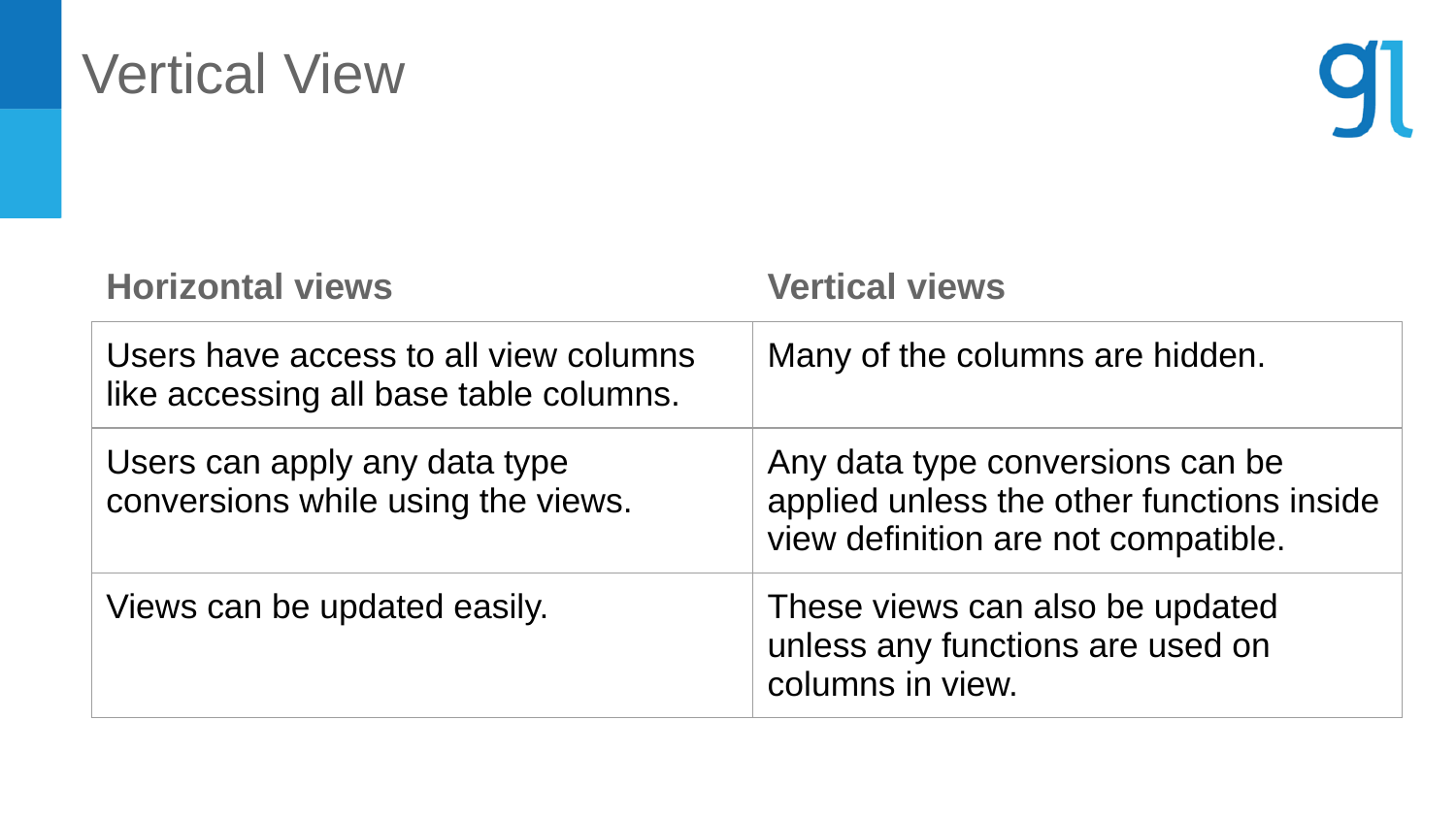

Vertical View

| Horizontal views | Vertical views |
| --- | --- |
| Users have access to all view columns like accessing all base table columns. | Many of the columns are hidden. |
| Users can apply any data type conversions while using the views. | Any data type conversions can be applied unless the other functions inside view definition are not compatible. |
| Views can be updated easily. | These views can also be updated unless any functions are used on columns in view. |